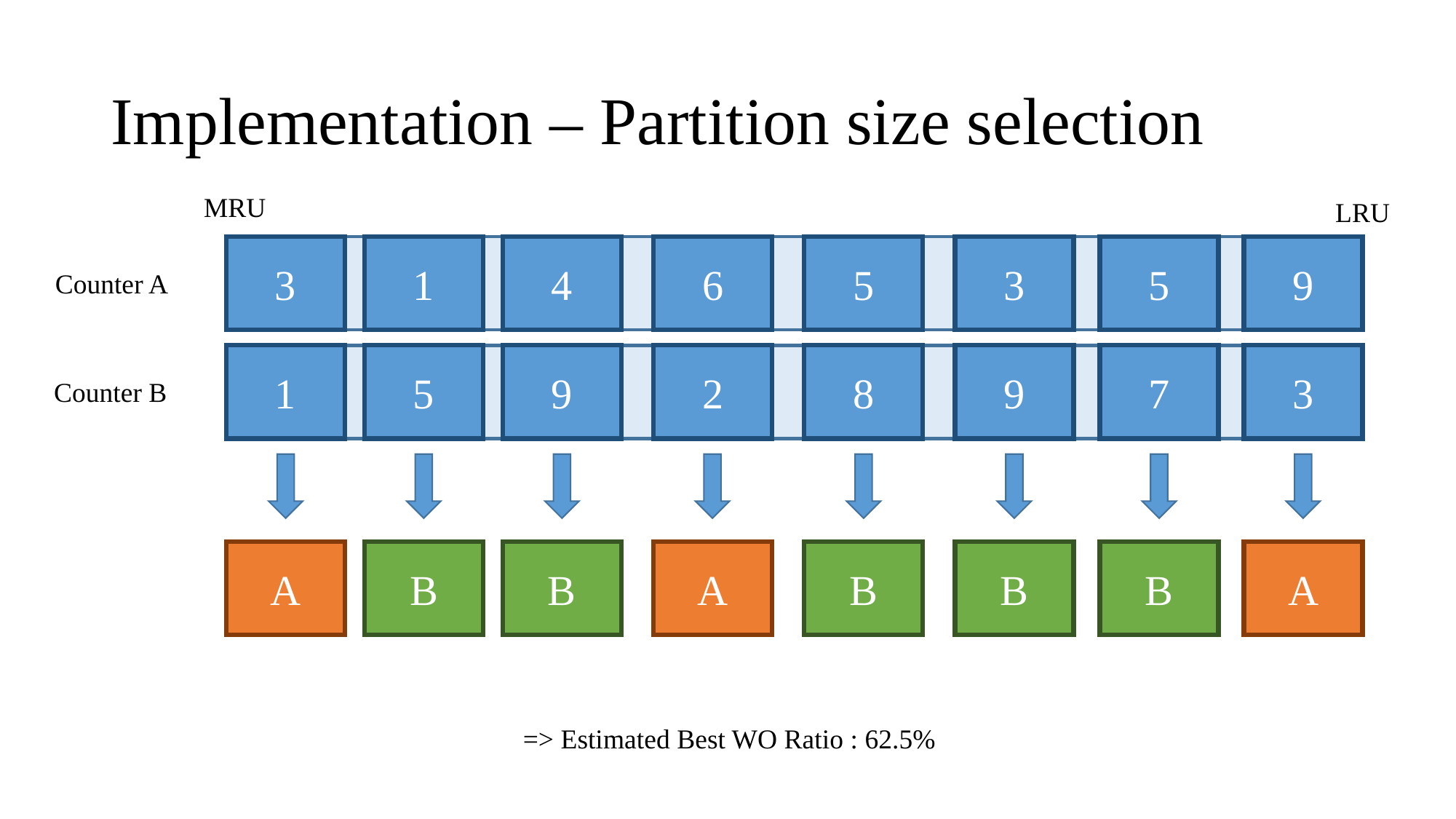

# Implementation – Partition size selection
MRU
LRU
9
5
3
1
4
6
5

3
Counter A
3
7
1
5
9
2
8
9

Counter B

A
B
A
B
B
A
B
B
=> Estimated Best WO Ratio : 62.5%